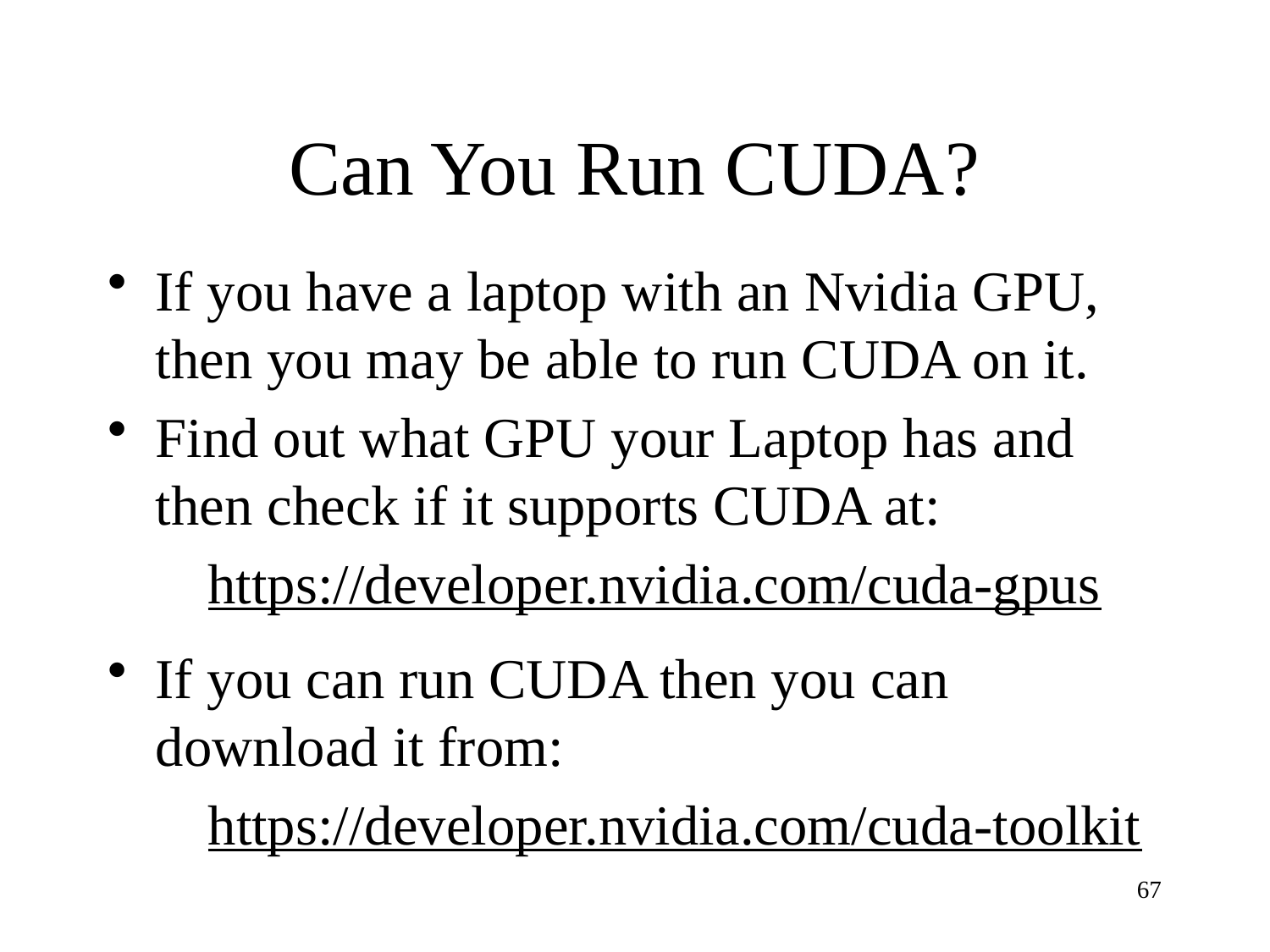

# Can You Run CUDA?
If you have a laptop with an Nvidia GPU, then you may be able to run CUDA on it.
Find out what GPU your Laptop has and then check if it supports CUDA at:
https://developer.nvidia.com/cuda-gpus
If you can run CUDA then you can download it from:
https://developer.nvidia.com/cuda-toolkit
67